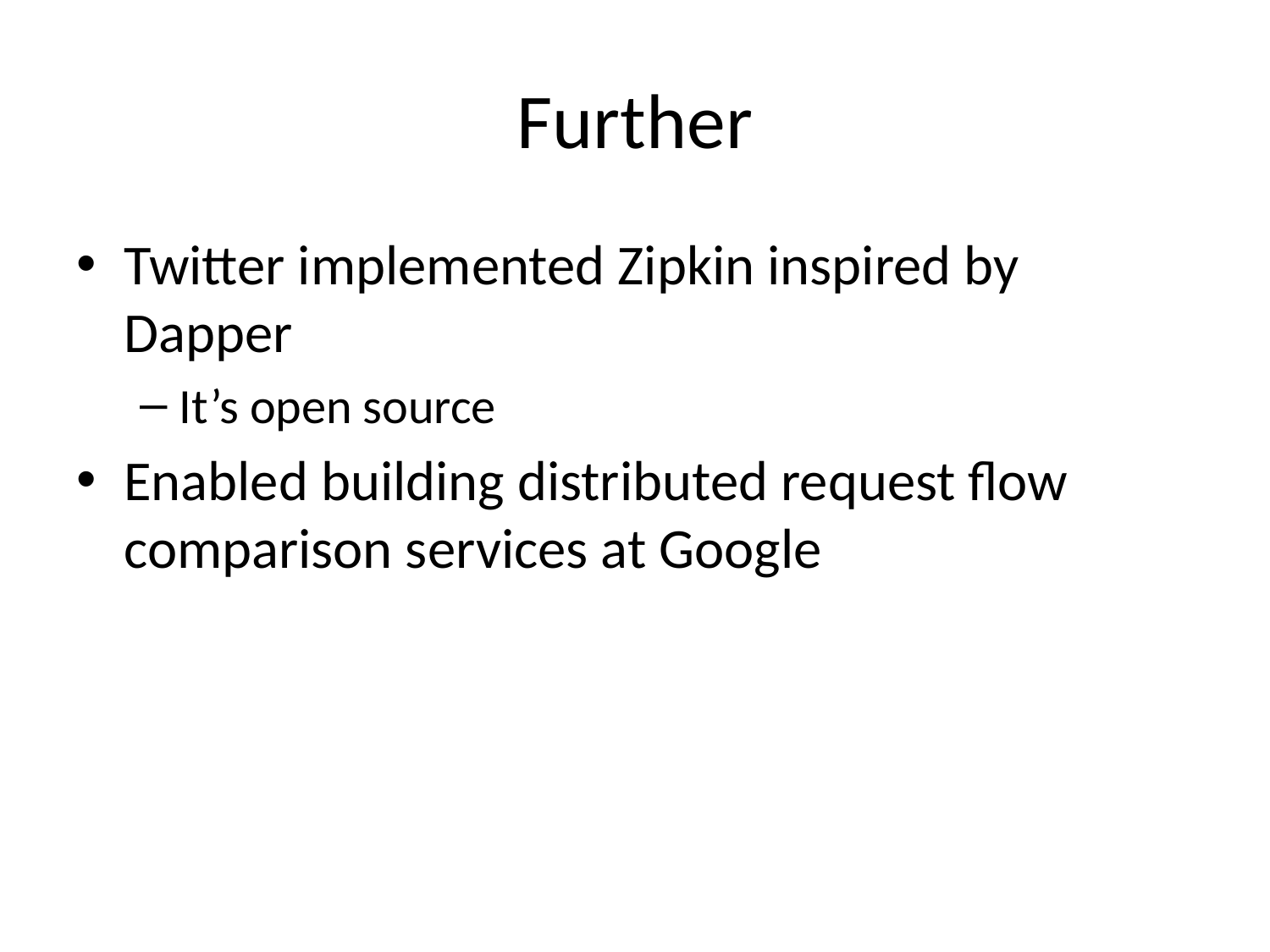

# Further
Twitter implemented Zipkin inspired by Dapper
It’s open source
Enabled building distributed request flow comparison services at Google